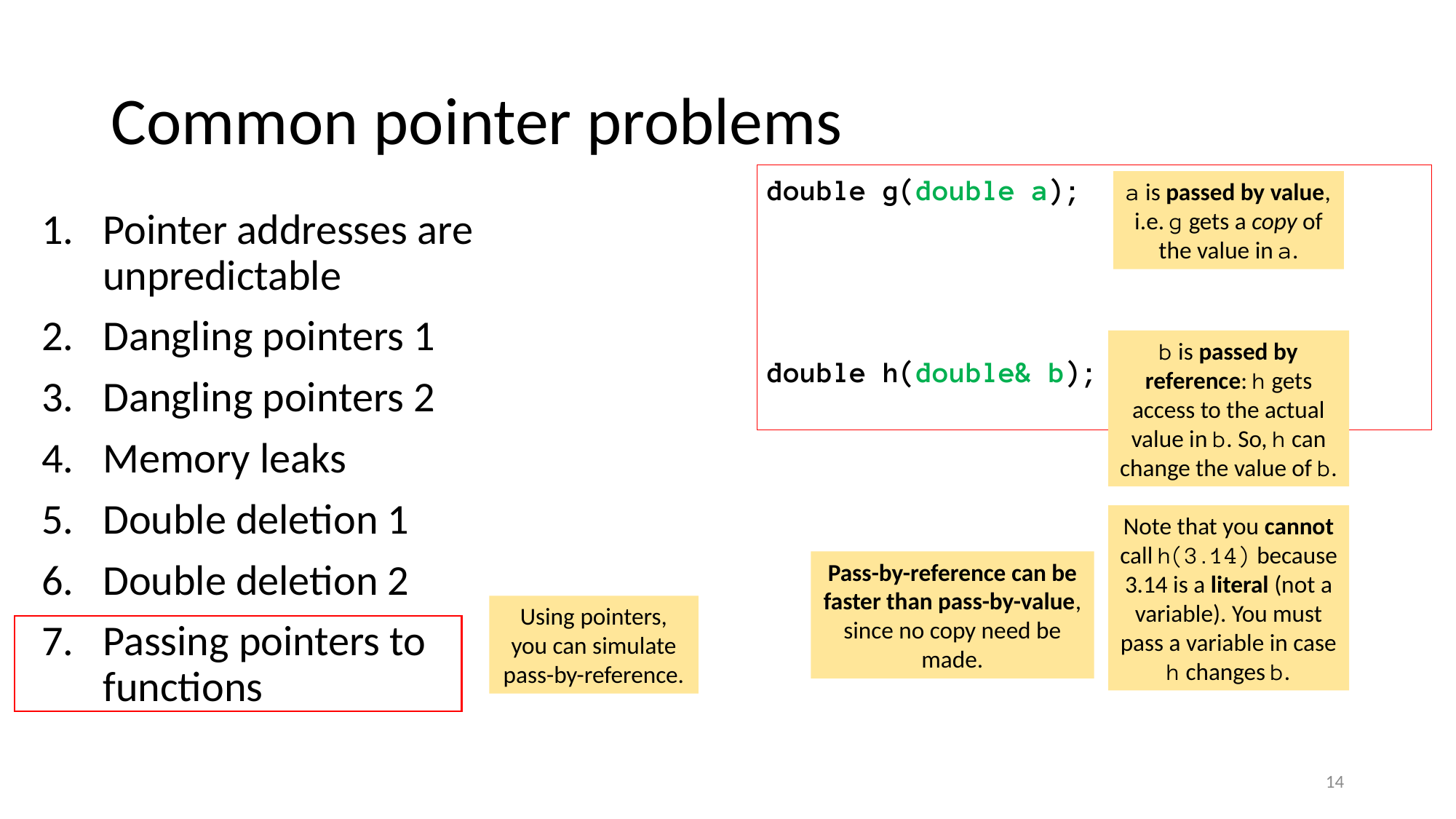

# Common pointer problems
double g(double a);

double h(double& b);

a is passed by value, i.e. g gets a copy of the value in a.
Pointer addresses are
unpredictable
Dangling pointers 1
Dangling pointers 2
Memory leaks
Double deletion 1
Double deletion 2
Passing pointers to
functions
b is passed by reference: h gets access to the actual value in b. So, h can change the value of b.
Note that you cannot call h(3.14) because 3.14 is a literal (not a variable). You must pass a variable in case h changes b.
Pass-by-reference can be faster than pass-by-value, since no copy need be made.
Using pointers, you can simulate pass-by-reference.

14